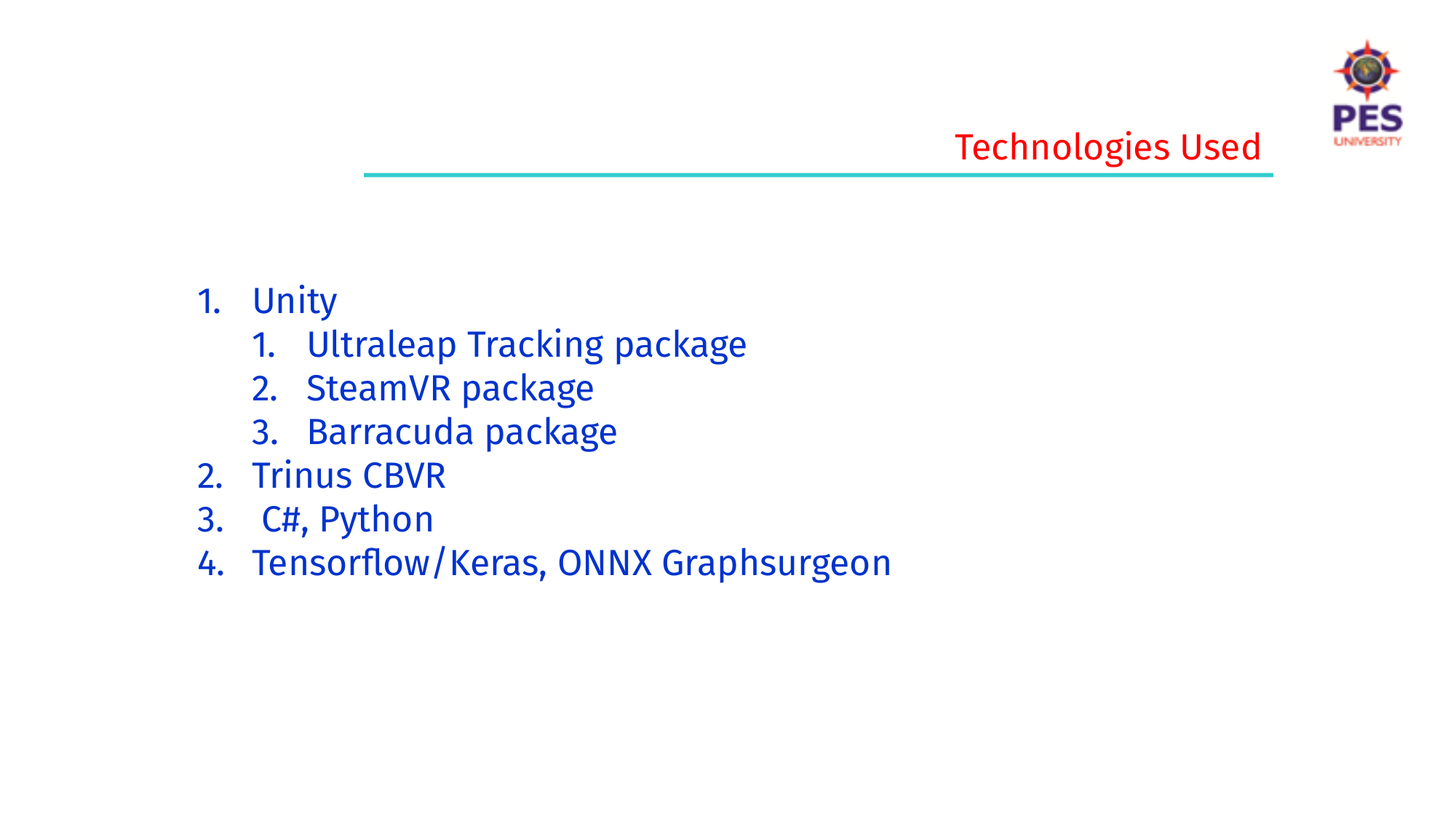

Technologies Used

Unity
Ultraleap Tracking package
SteamVR package
Barracuda package
Trinus CBVR
 C#, Python
Tensorflow/Keras, ONNX Graphsurgeon